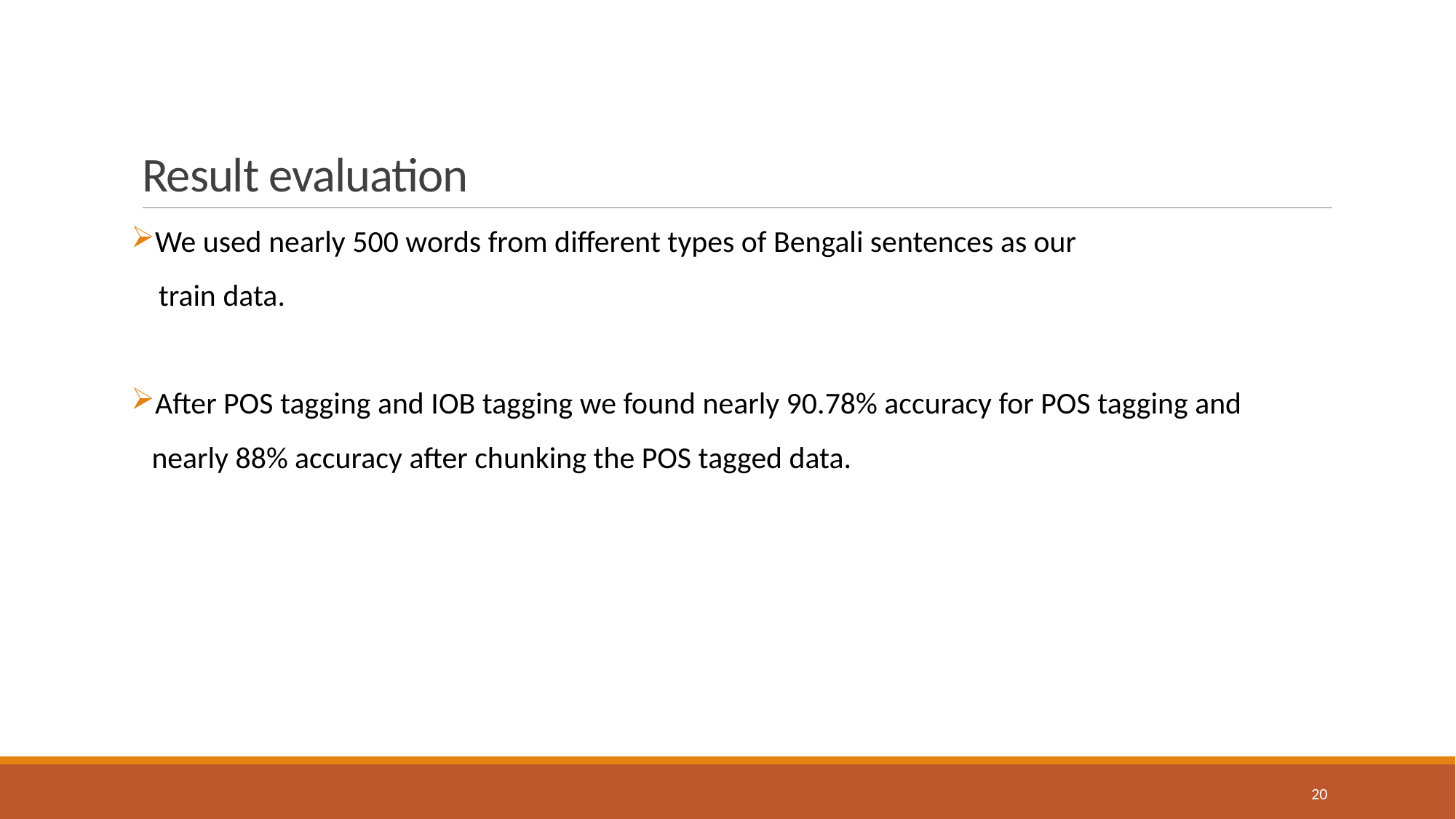

# Result evaluation
We used nearly 500 words from different types of Bengali sentences as our
    train data.

After POS tagging and IOB tagging we found nearly 90.78% accuracy for POS tagging and
   nearly 88% accuracy after chunking the POS tagged data.
20